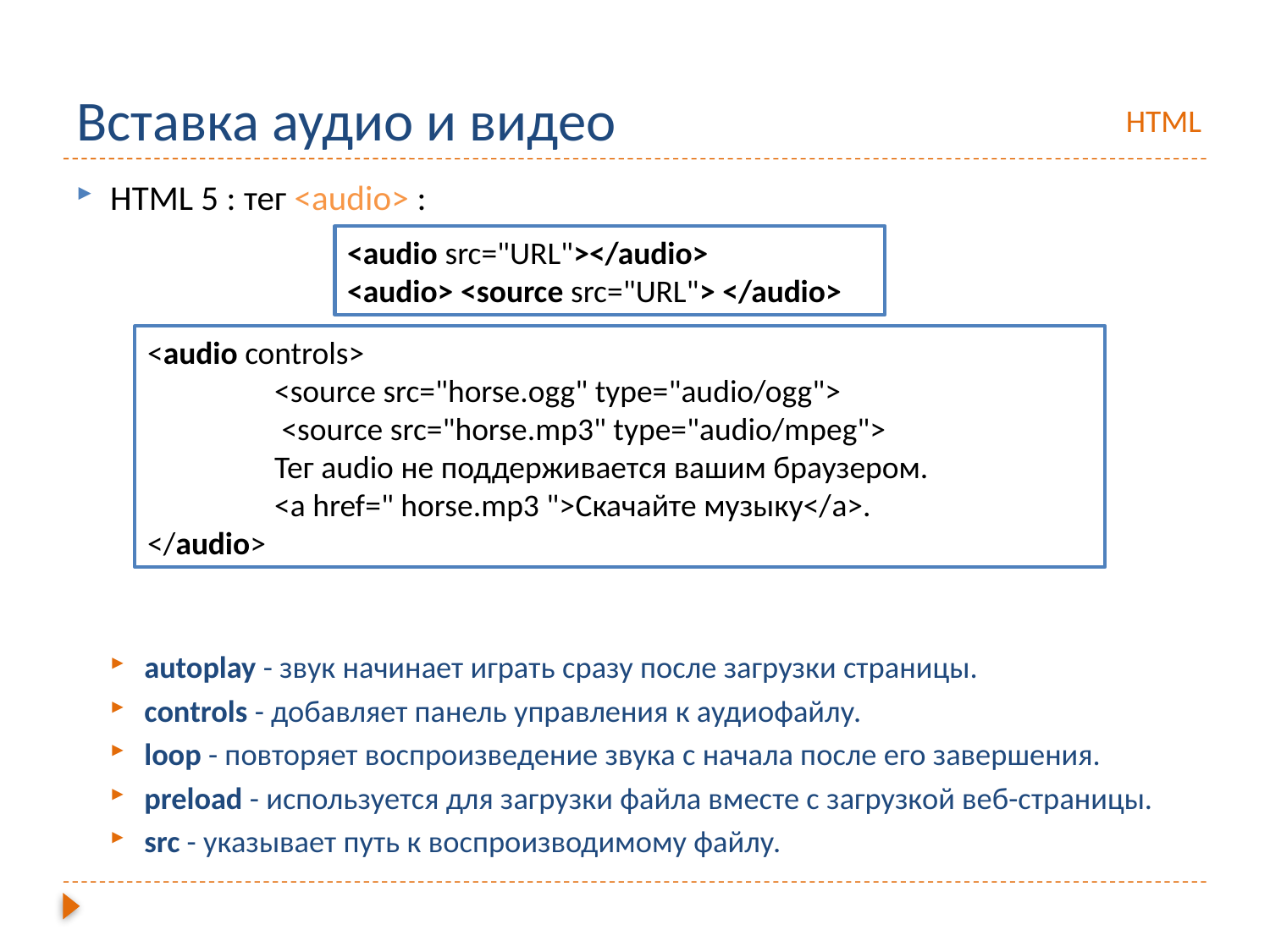

# Вставка аудио и видео
HTML
HTML 5 : тег <audio> :

autoplay - звук начинает играть сразу после загрузки страницы.
controls - добавляет панель управления к аудиофайлу.
loop - повторяет воспроизведение звука с начала после его завершения.
preload - используется для загрузки файла вместе с загрузкой веб-страницы.
src - указывает путь к воспроизводимому файлу.

<audio src="URL"></audio>
<audio> <source src="URL"> </audio>
<audio controls>
  	<source src="horse.ogg" type="audio/ogg">
 	 <source src="horse.mp3" type="audio/mpeg">
	Тег audio не поддерживается вашим браузером.
   	<a href=" horse.mp3 ">Скачайте музыку</a>.
</audio>